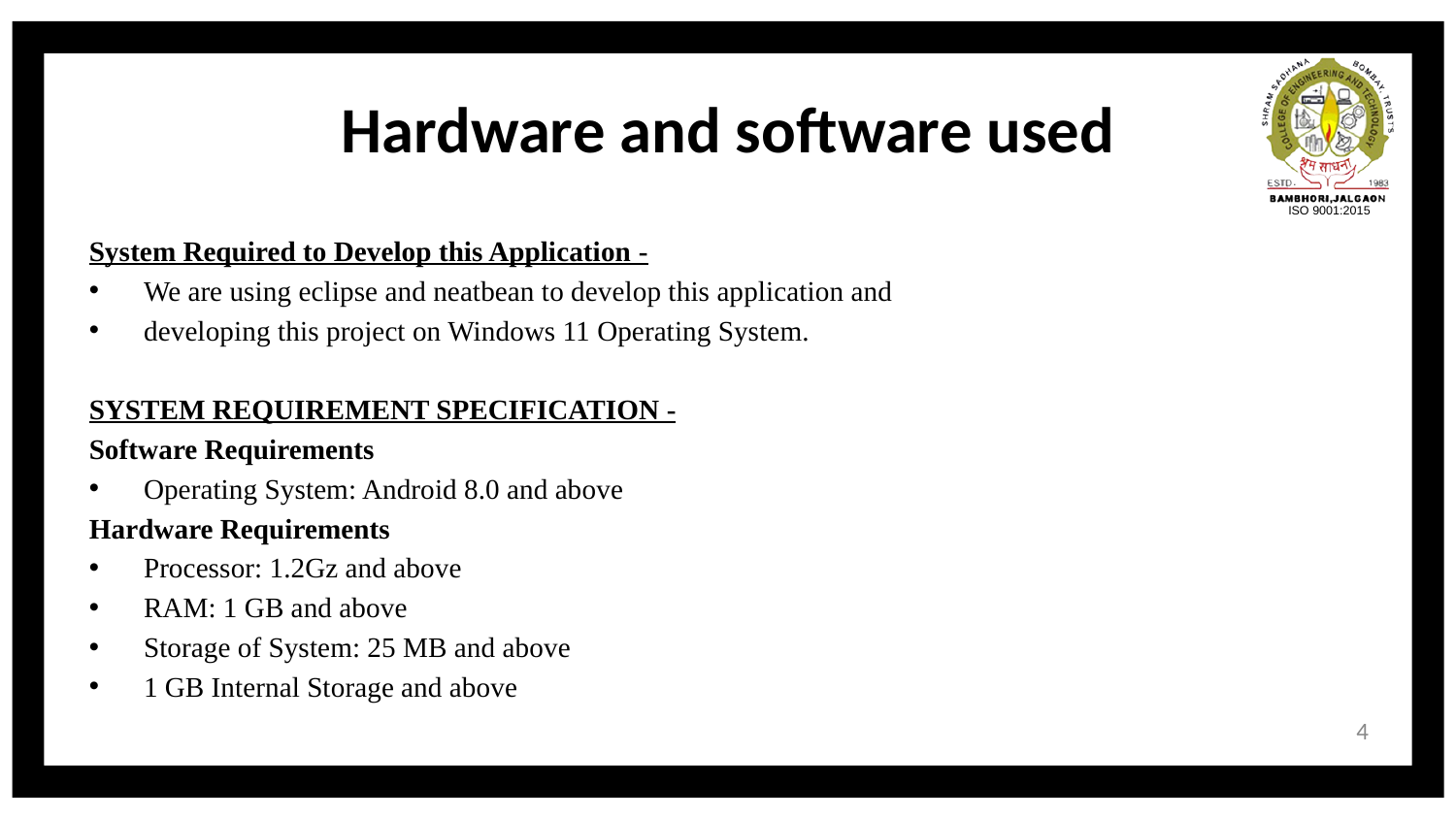

# Hardware and software used
System Required to Develop this Application -
We are using eclipse and neatbean to develop this application and
developing this project on Windows 11 Operating System.

SYSTEM REQUIREMENT SPECIFICATION -
Software Requirements
Operating System: Android 8.0 and above
Hardware Requirements
Processor: 1.2Gz and above
RAM: 1 GB and above
Storage of System: 25 MB and above
1 GB Internal Storage and above

4